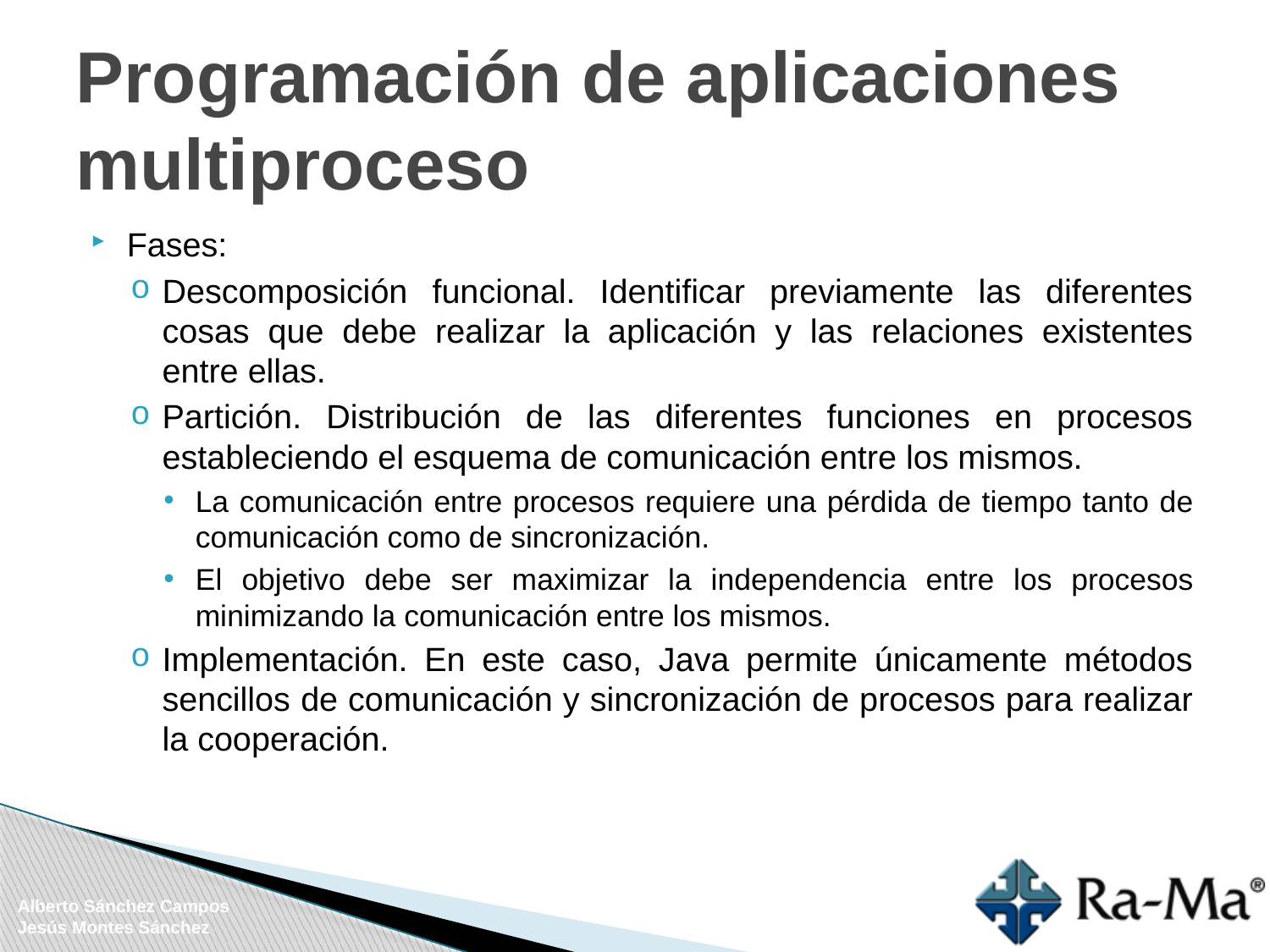

# Programación de aplicaciones multiproceso
Fases:
Descomposición funcional. Identificar previamente las diferentes cosas que debe realizar la aplicación y las relaciones existentes entre ellas.
Partición. Distribución de las diferentes funciones en procesos estableciendo el esquema de comunicación entre los mismos.
La comunicación entre procesos requiere una pérdida de tiempo tanto de comunicación como de sincronización.
El objetivo debe ser maximizar la independencia entre los procesos minimizando la comunicación entre los mismos.
Implementación. En este caso, Java permite únicamente métodos sencillos de comunicación y sincronización de procesos para realizar la cooperación.